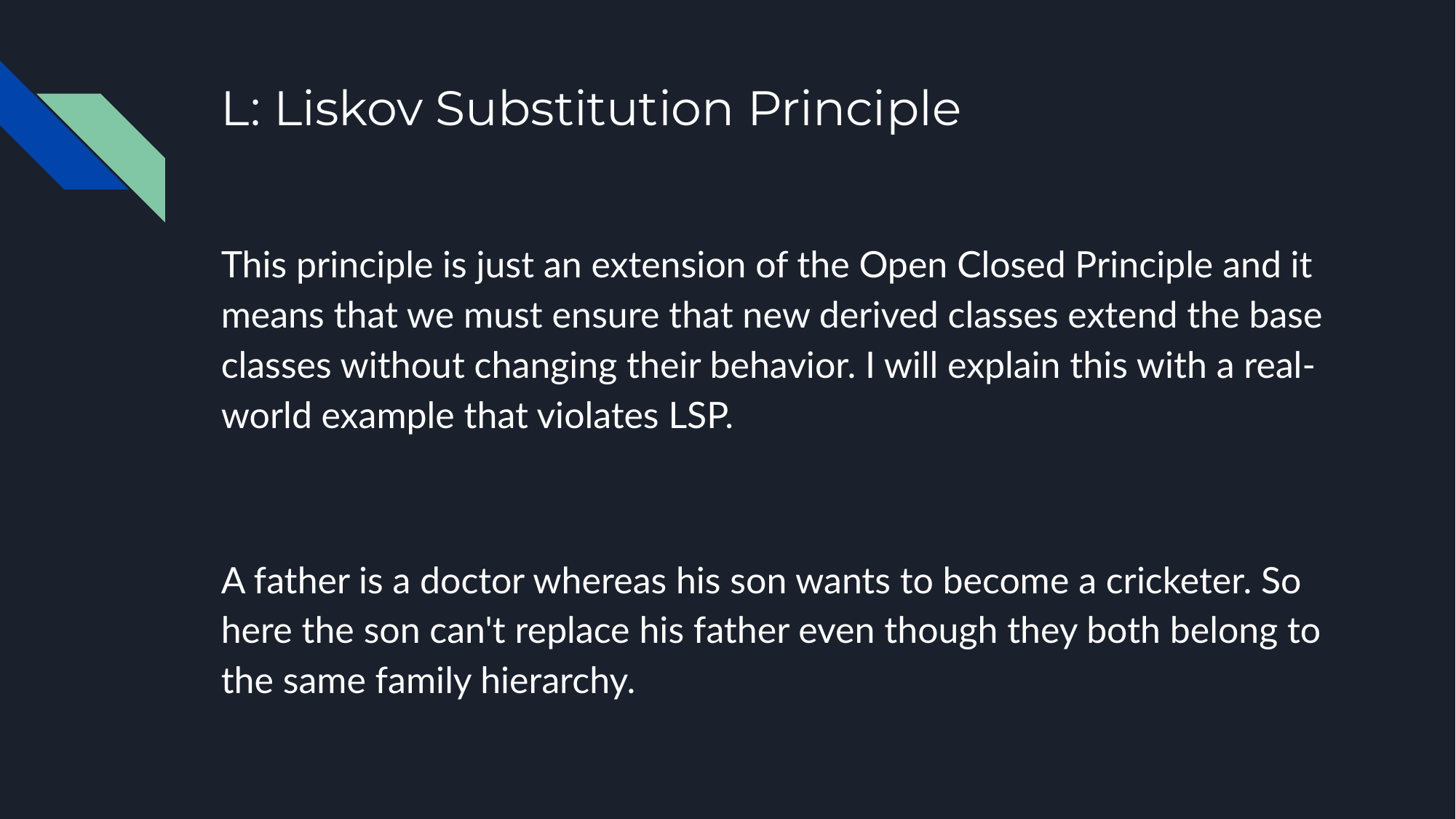

# L: Liskov Substitution Principle
This principle is just an extension of the Open Closed Principle and it means that we must ensure that new derived classes extend the base classes without changing their behavior. I will explain this with a real-world example that violates LSP.

A father is a doctor whereas his son wants to become a cricketer. So here the son can't replace his father even though they both belong to the same family hierarchy.